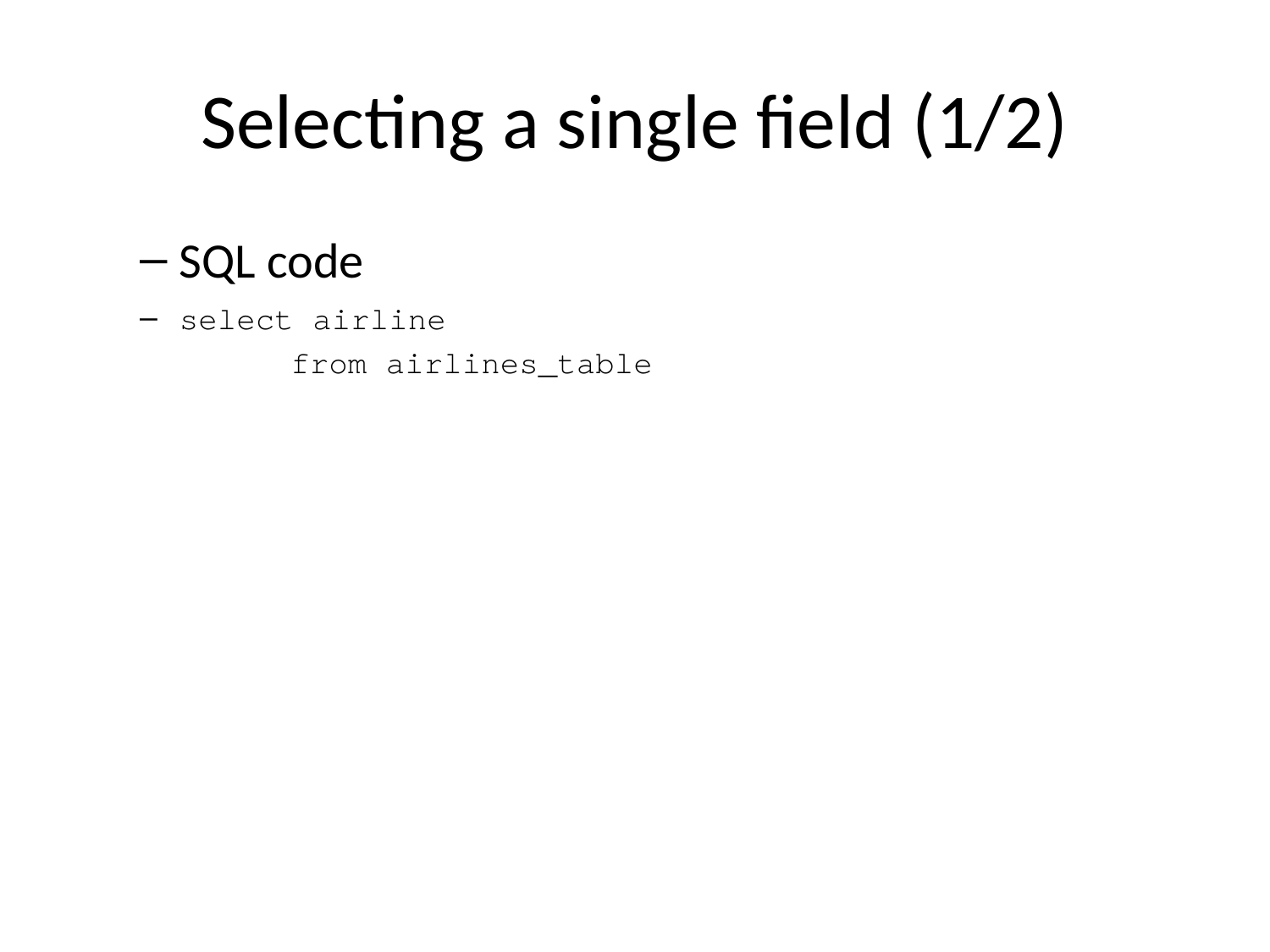

# Selecting a single field (1/2)
SQL code
select airline
  from airlines_table